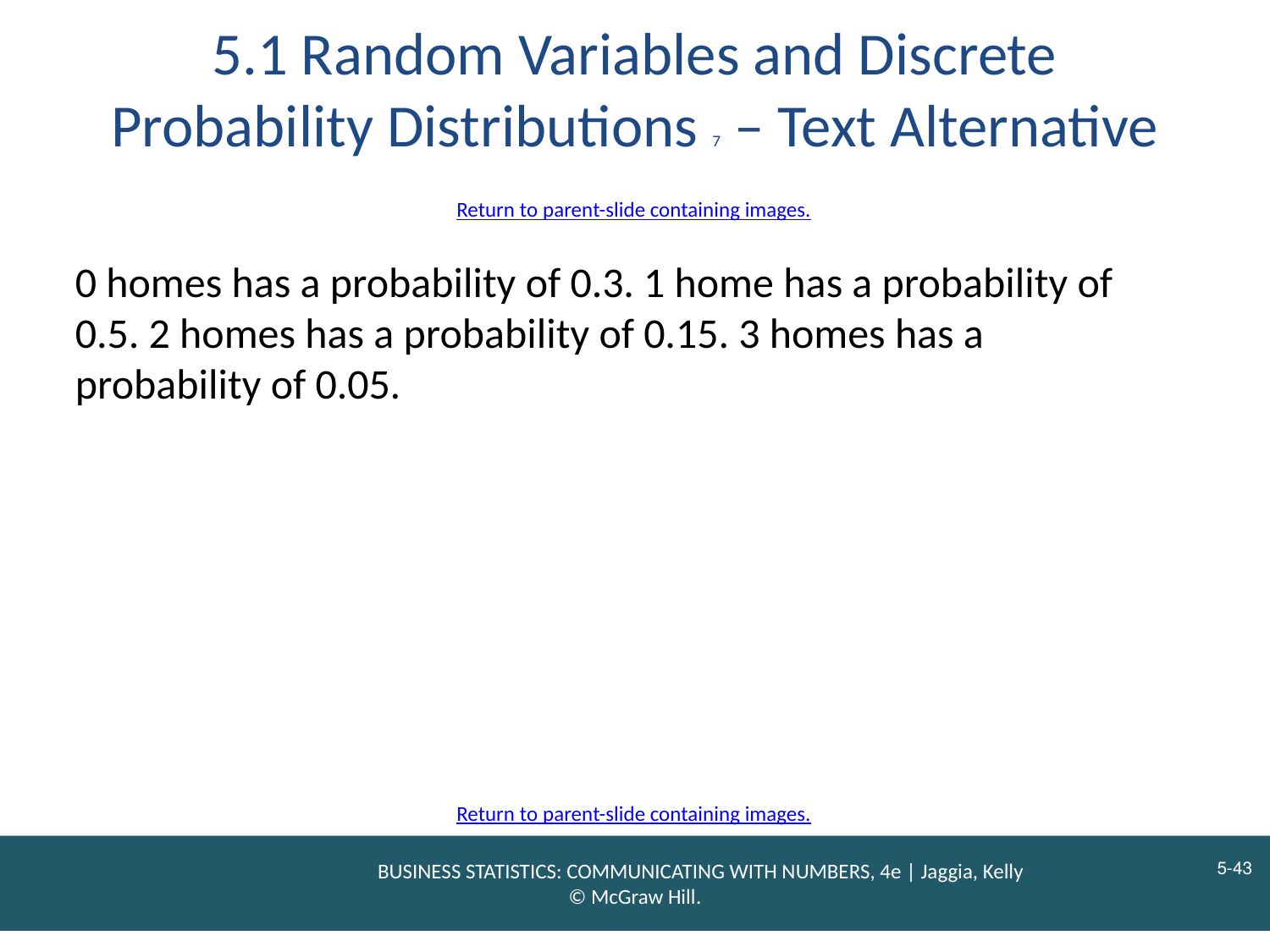

# 5.1 Random Variables and Discrete Probability Distributions 7 – Text Alternative
Return to parent-slide containing images.
0 homes has a probability of 0.3. 1 home has a probability of 0.5. 2 homes has a probability of 0.15. 3 homes has a probability of 0.05.
Return to parent-slide containing images.